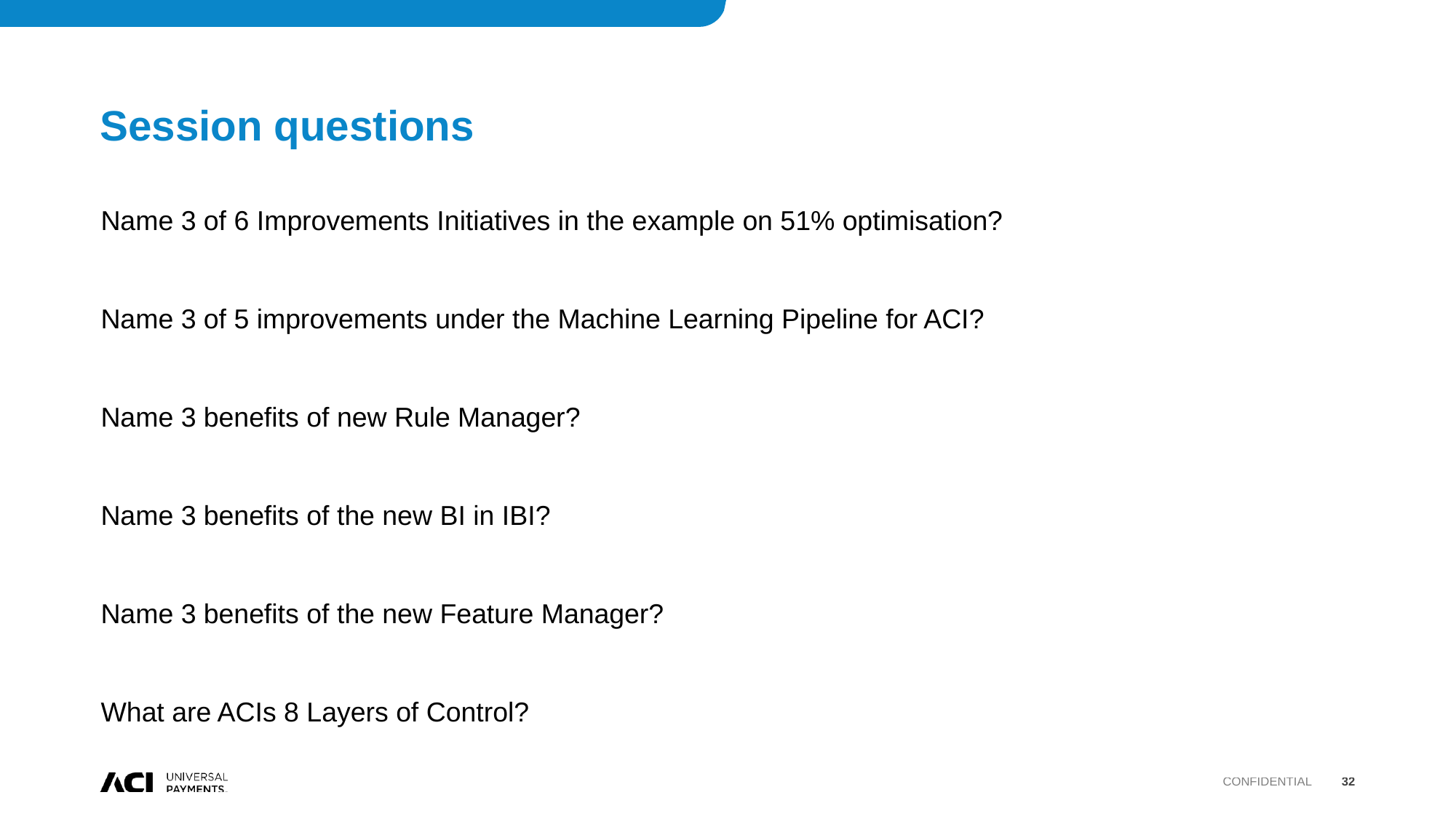

# Session questions
Name 3 of 6 Improvements Initiatives in the example on 51% optimisation?

Name 3 of 5 improvements under the Machine Learning Pipeline for ACI?

Name 3 benefits of new Rule Manager?

Name 3 benefits of the new BI in IBI?

Name 3 benefits of the new Feature Manager?

What are ACIs 8 Layers of Control?

Confidential
32